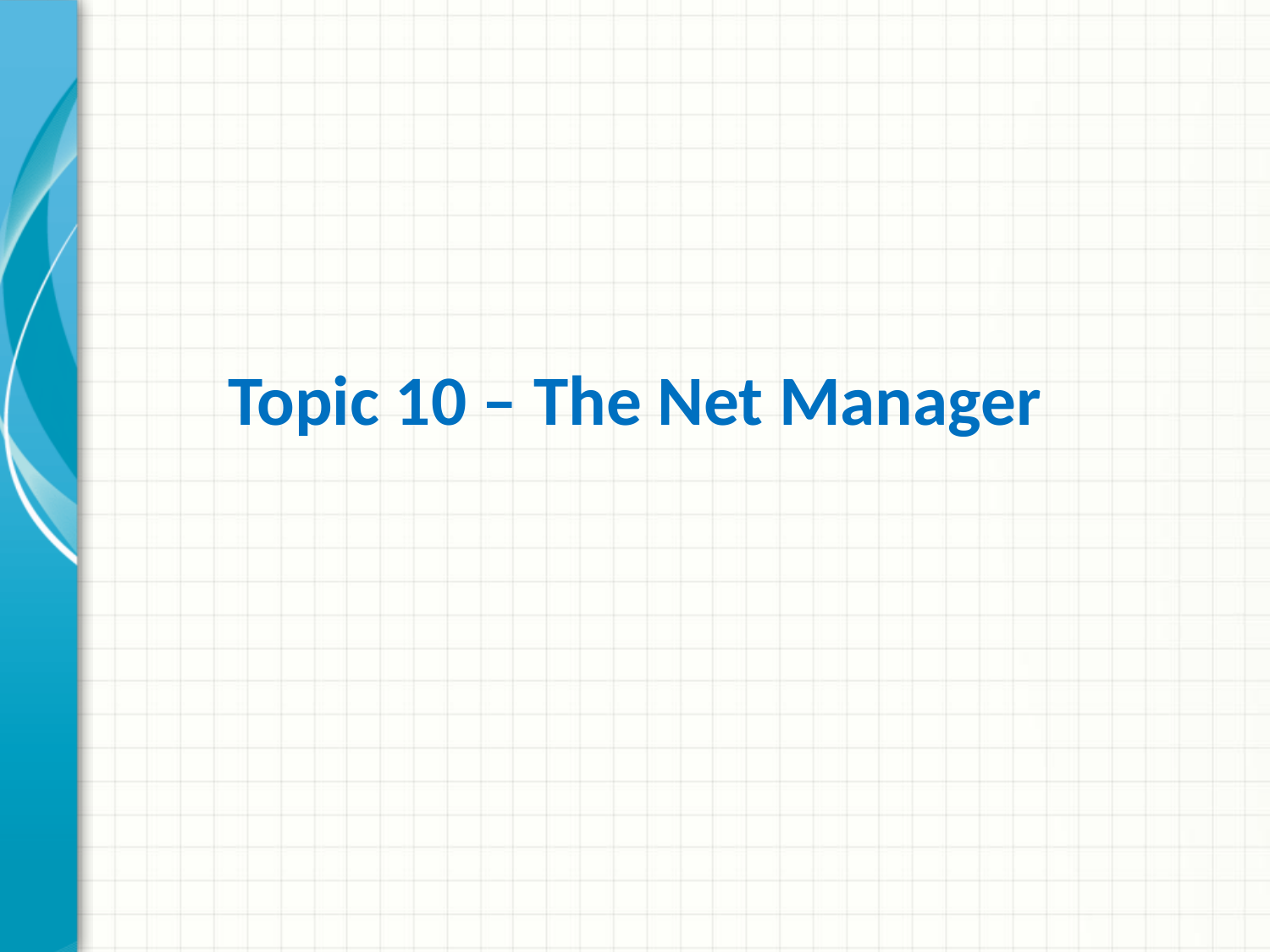

# Topic 10 – The Net Manager